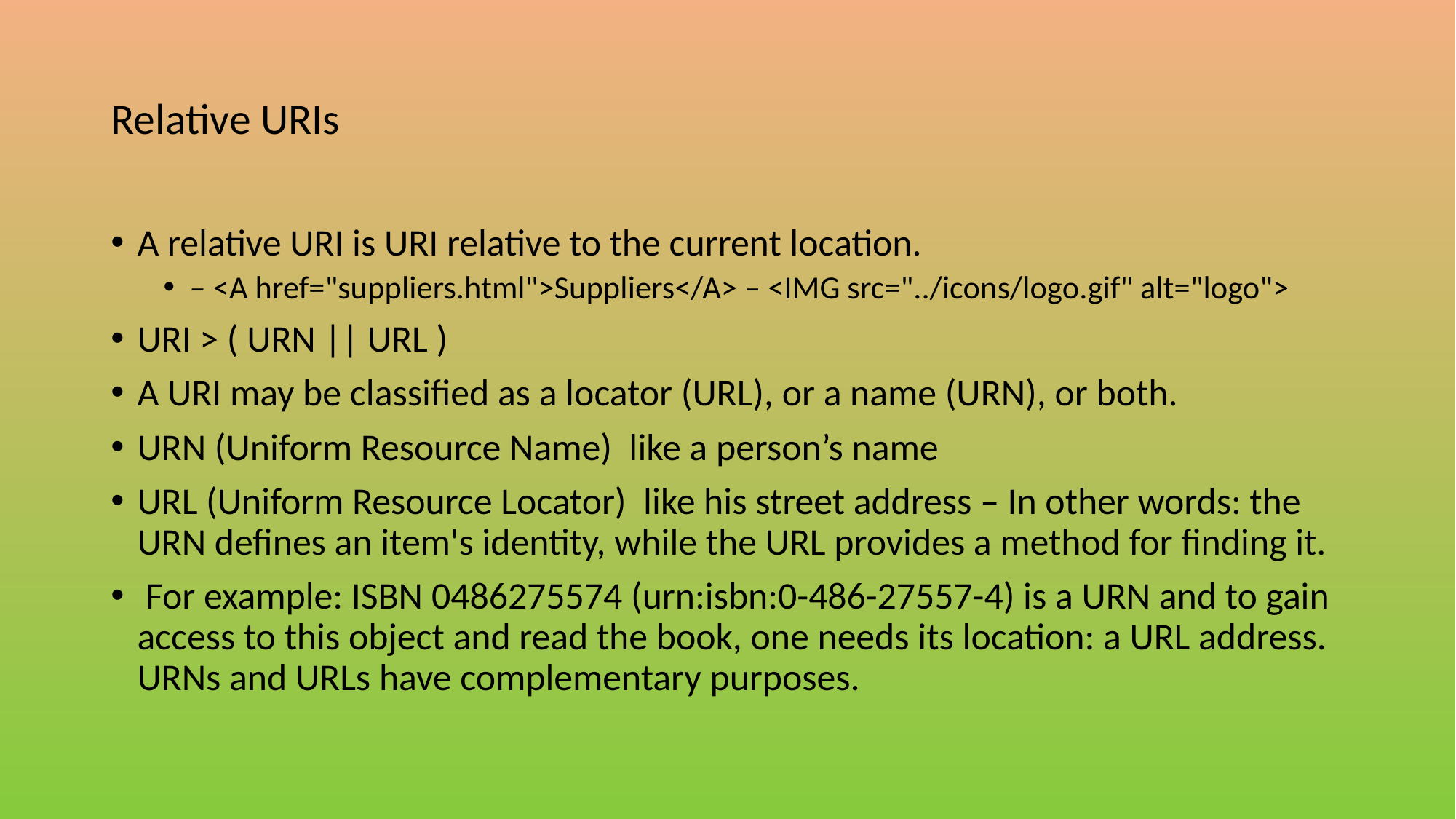

# Relative URIs
A relative URI is URI relative to the current location.
– <A href="suppliers.html">Suppliers</A> – <IMG src="../icons/logo.gif" alt="logo">
URI > ( URN || URL )
A URI may be classified as a locator (URL), or a name (URN), or both.
URN (Uniform Resource Name)  like a person’s name
URL (Uniform Resource Locator)  like his street address – In other words: the URN defines an item's identity, while the URL provides a method for finding it.
 For example: ISBN 0486275574 (urn:isbn:0-486-27557-4) is a URN and to gain access to this object and read the book, one needs its location: a URL address.  URNs and URLs have complementary purposes.